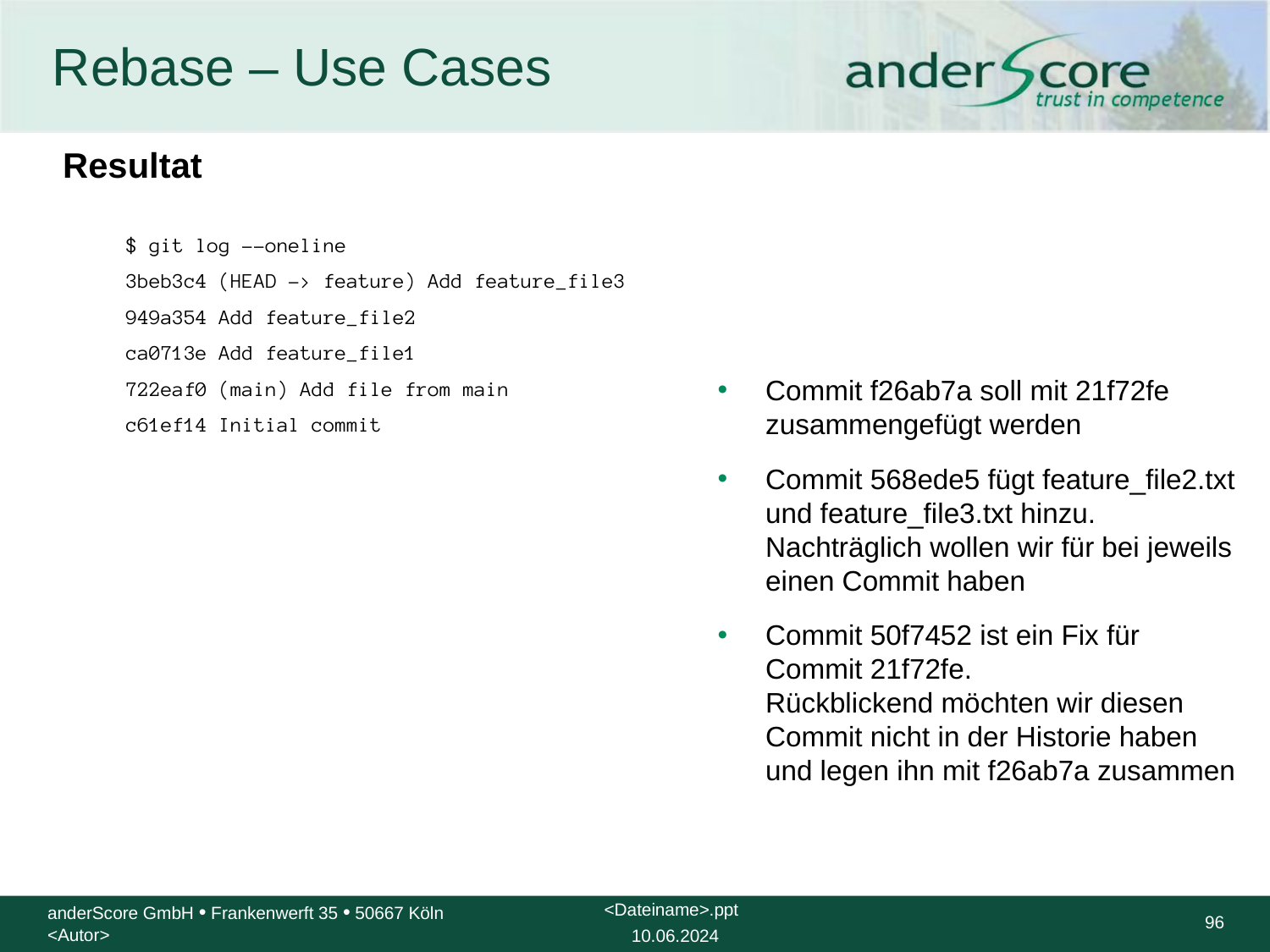

# Rebase – Use Cases
Resultat

$ git log --oneline
3beb3c4 (HEAD -> feature) Add feature_file3
949a354 Add feature_file2
ca0713e Add feature_file1
722eaf0 (main) Add file from main
c61ef14 Initial commit
Commit f26ab7a soll mit 21f72fe zusammengefügt werden
Commit 568ede5 fügt feature_file2.txt und feature_file3.txt hinzu.
Nachträglich wollen wir für bei jeweils einen Commit haben
Commit 50f7452 ist ein Fix für Commit 21f72fe.
Rückblickend möchten wir diesen Commit nicht in der Historie haben und legen ihn mit f26ab7a zusammen